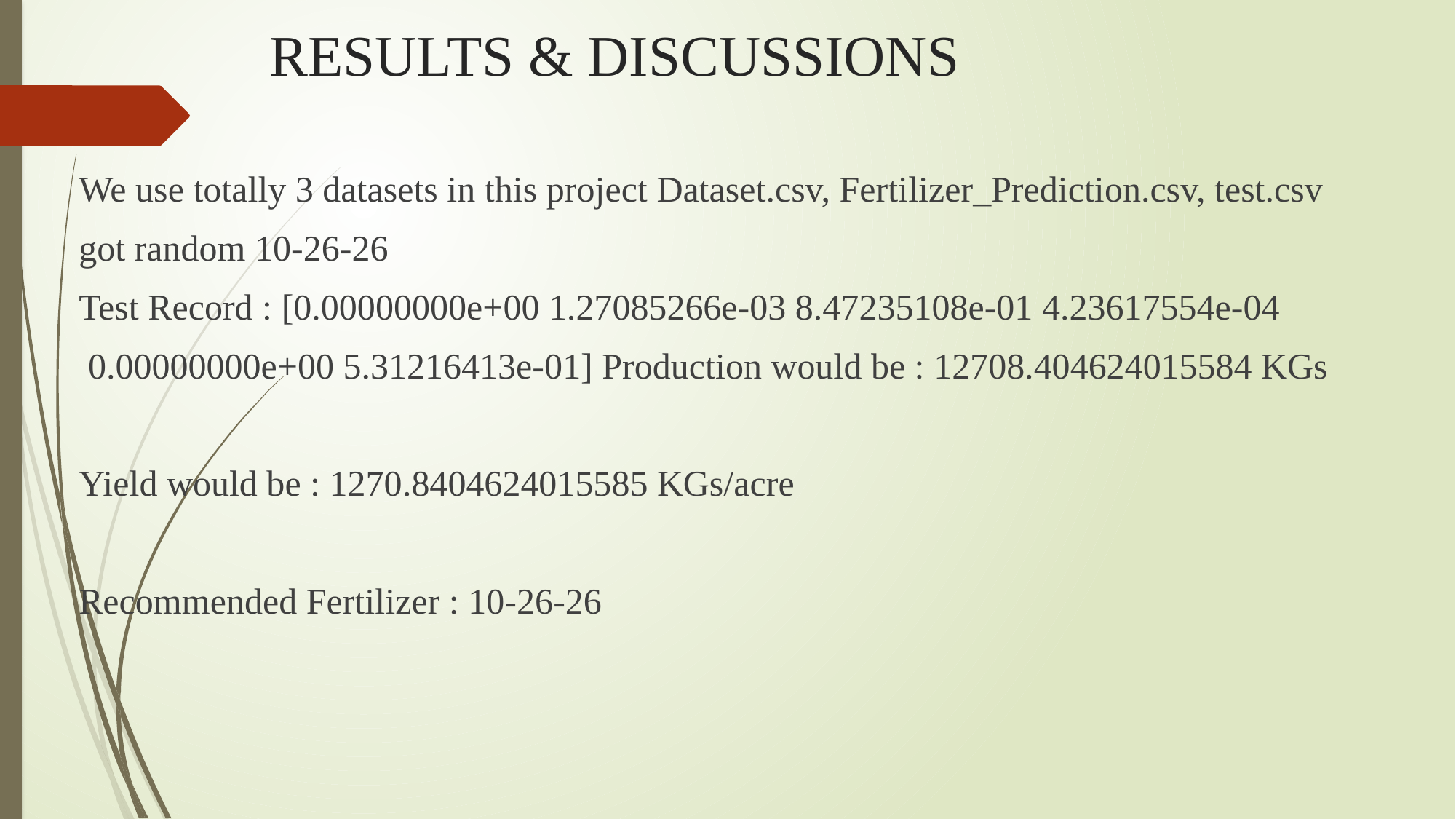

# RESULTS & DISCUSSIONS
We use totally 3 datasets in this project Dataset.csv, Fertilizer_Prediction.csv, test.csv
got random 10-26-26
Test Record : [0.00000000e+00 1.27085266e-03 8.47235108e-01 4.23617554e-04
 0.00000000e+00 5.31216413e-01] Production would be : 12708.404624015584 KGs

Yield would be : 1270.8404624015585 KGs/acre

Recommended Fertilizer : 10-26-26